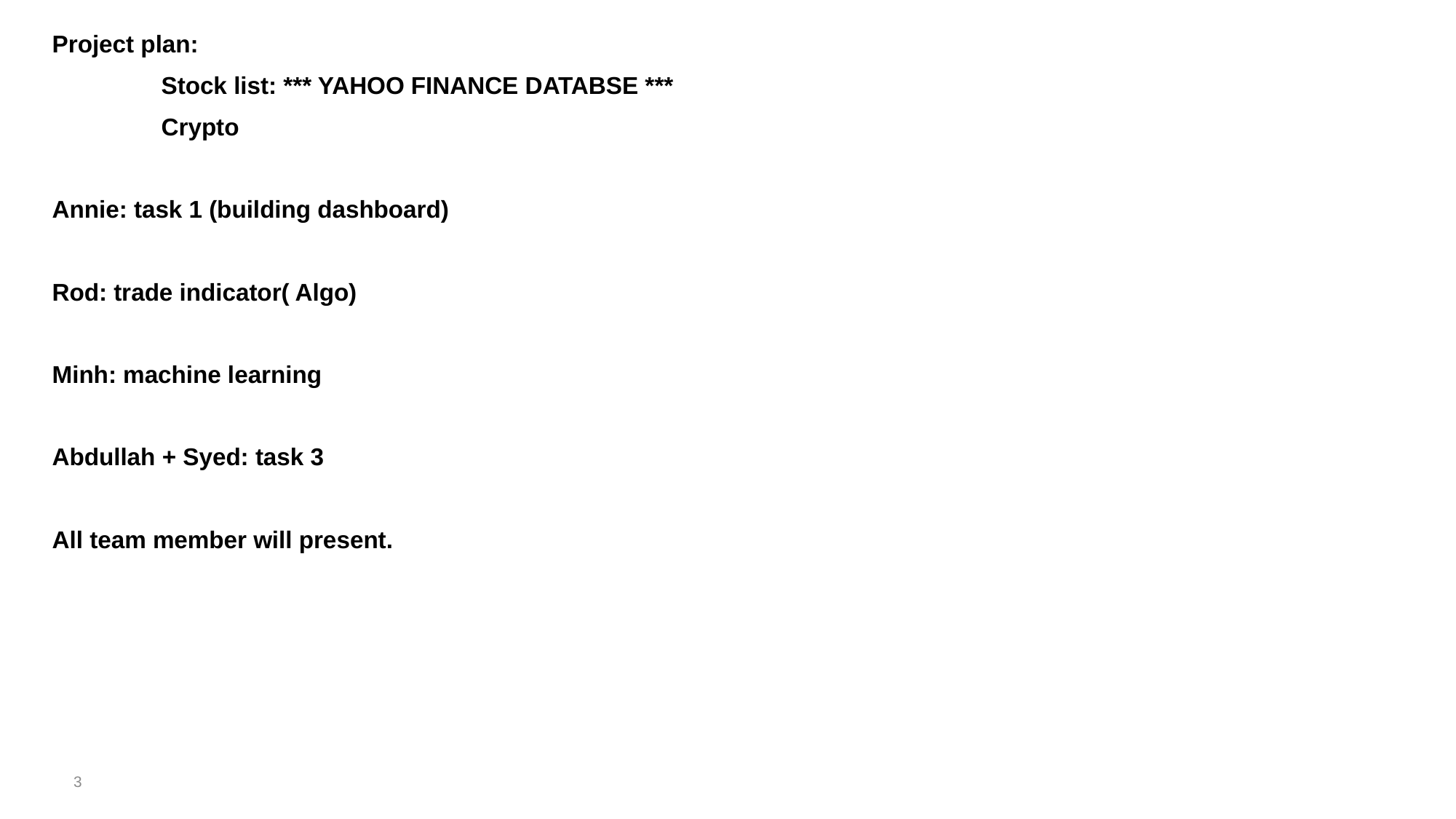

Project plan:
	Stock list: *** YAHOO FINANCE DATABSE ***
	Crypto

Annie: task 1 (building dashboard)

Rod: trade indicator( Algo)

Minh: machine learning

Abdullah + Syed: task 3

All team member will present.

3